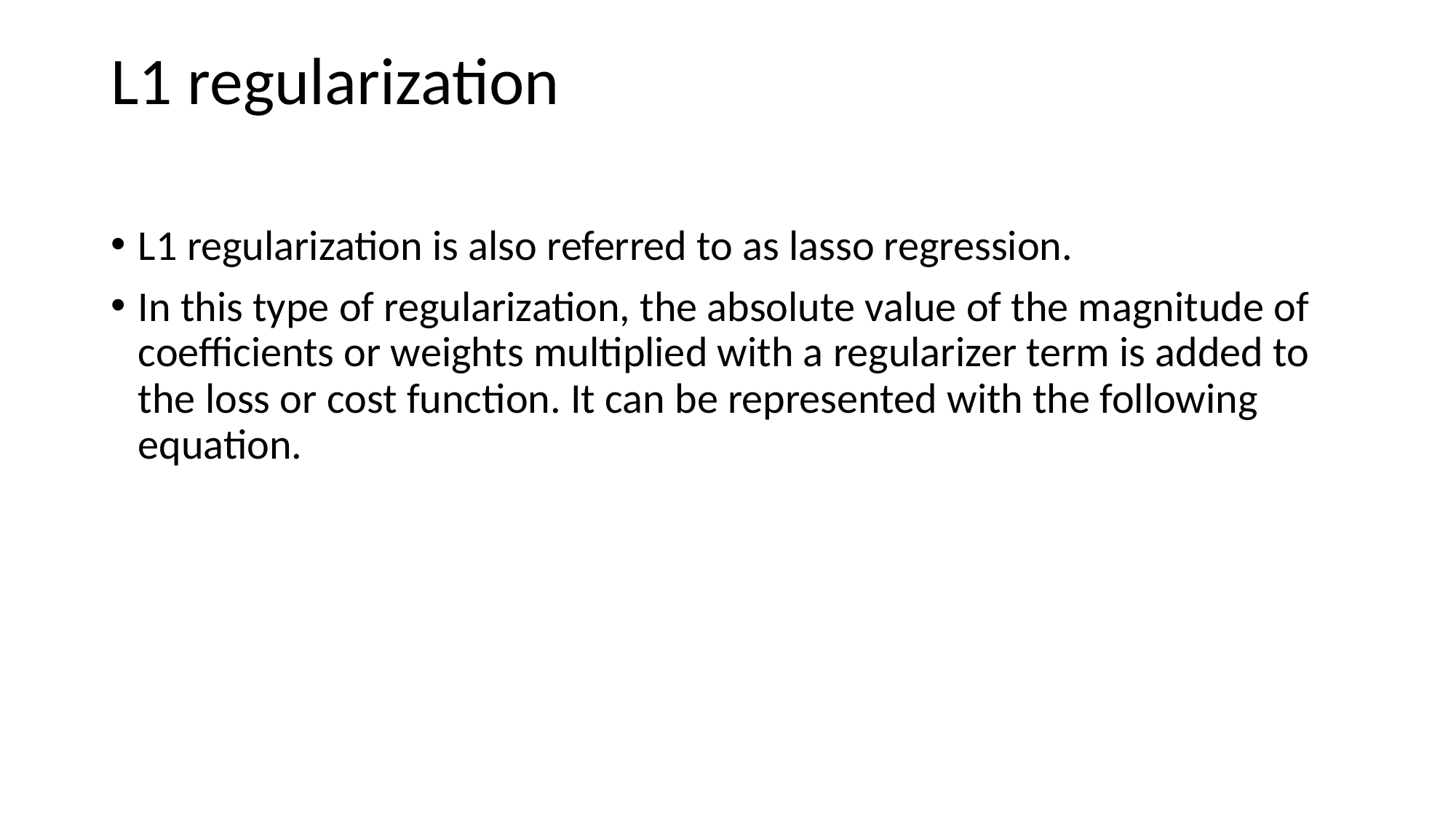

# L1 regularization
L1 regularization is also referred to as lasso regression.
In this type of regularization, the absolute value of the magnitude of coefficients or weights multiplied with a regularizer term is added to the loss or cost function. It can be represented with the following equation.